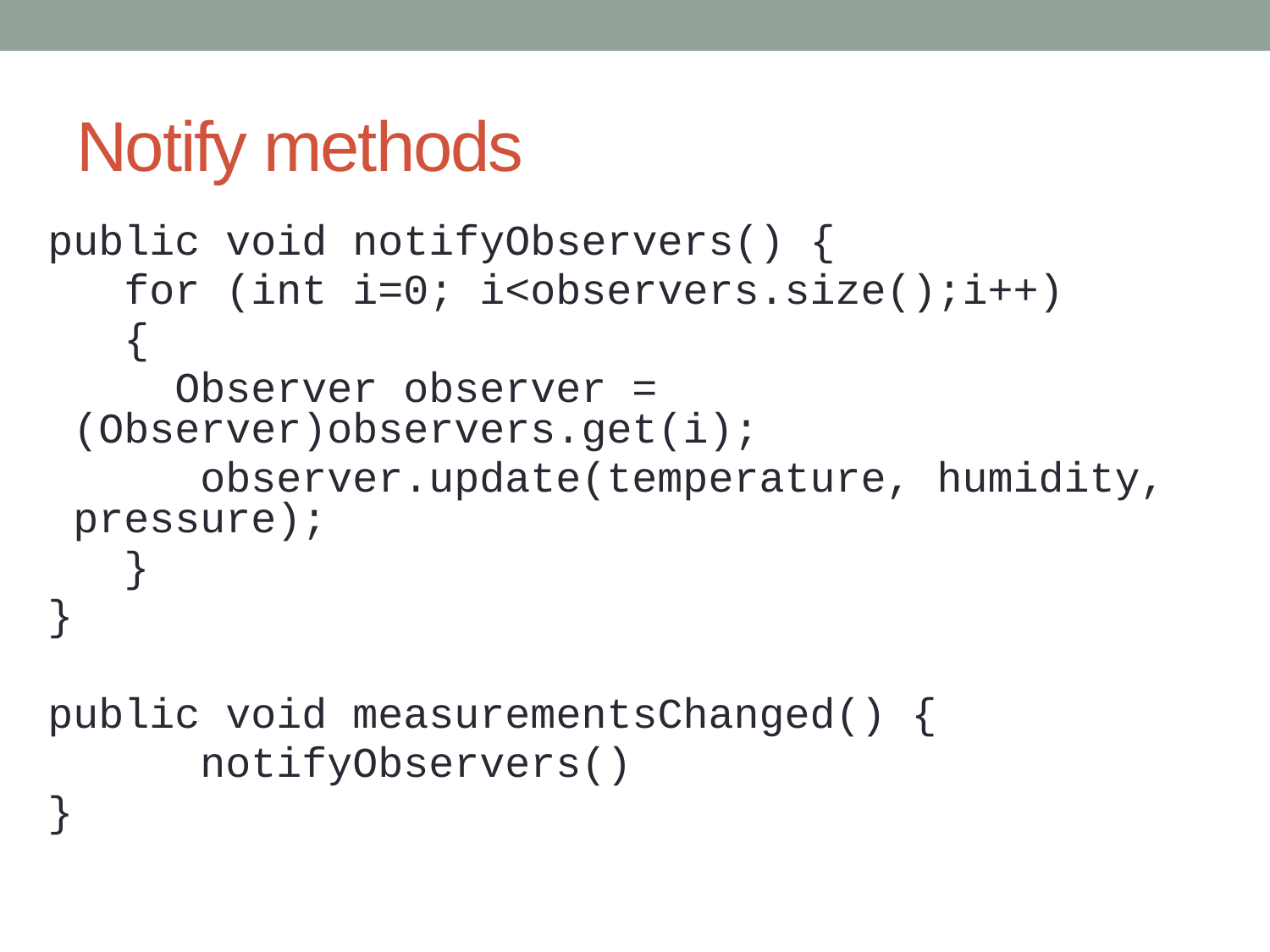

# Notify methods
public void notifyObservers() {
	  for (int i=0; i<observers.size();i++)
   {
	    Observer observer = (Observer)observers.get(i);
		observer.update(temperature, humidity, pressure);
	  }
}

public void measurementsChanged() {
		notifyObservers()
}